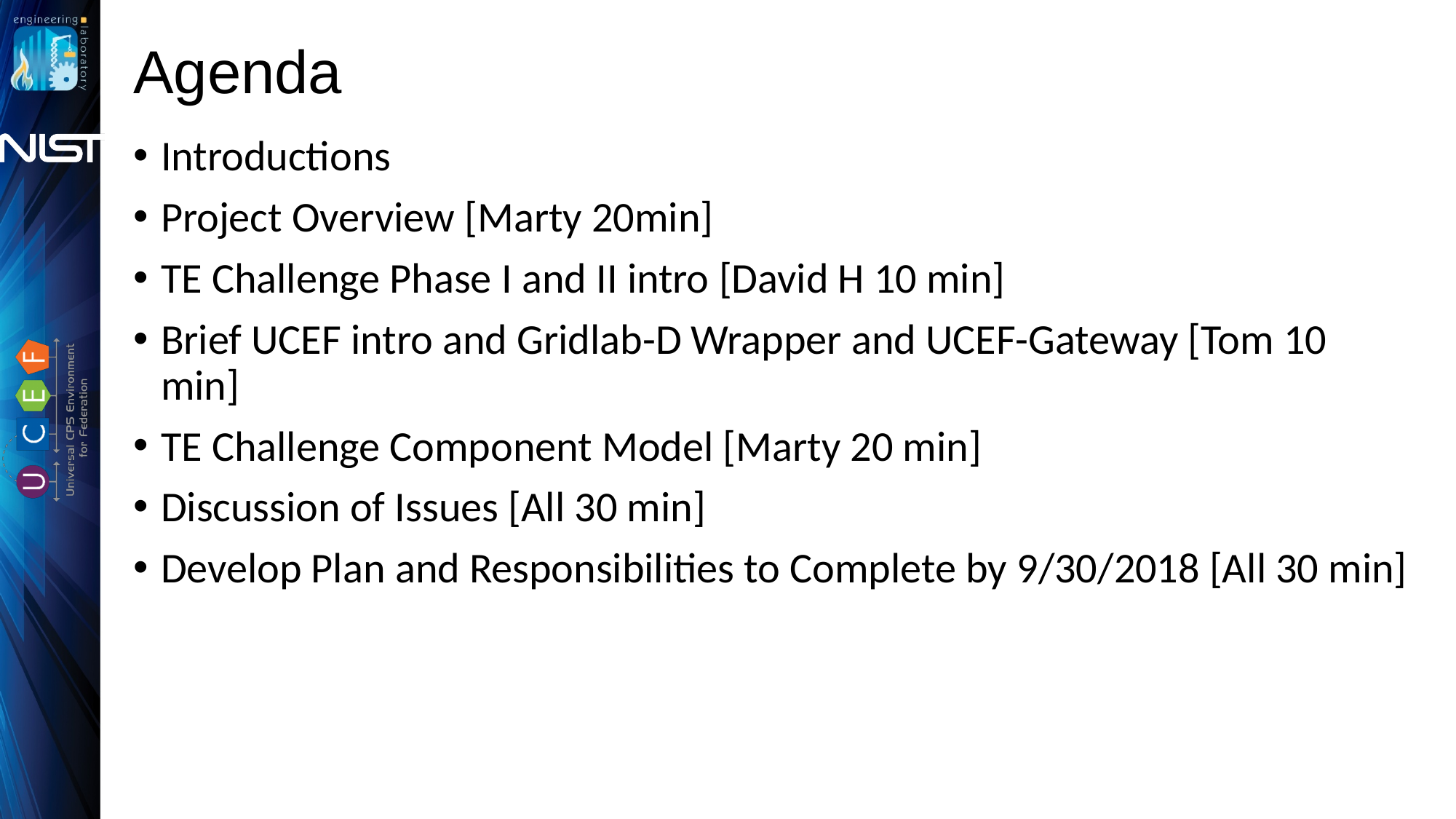

# Agenda
Introductions
Project Overview [Marty 20min]
TE Challenge Phase I and II intro [David H 10 min]
Brief UCEF intro and Gridlab-D Wrapper and UCEF-Gateway [Tom 10 min]
TE Challenge Component Model [Marty 20 min]
Discussion of Issues [All 30 min]
Develop Plan and Responsibilities to Complete by 9/30/2018 [All 30 min]